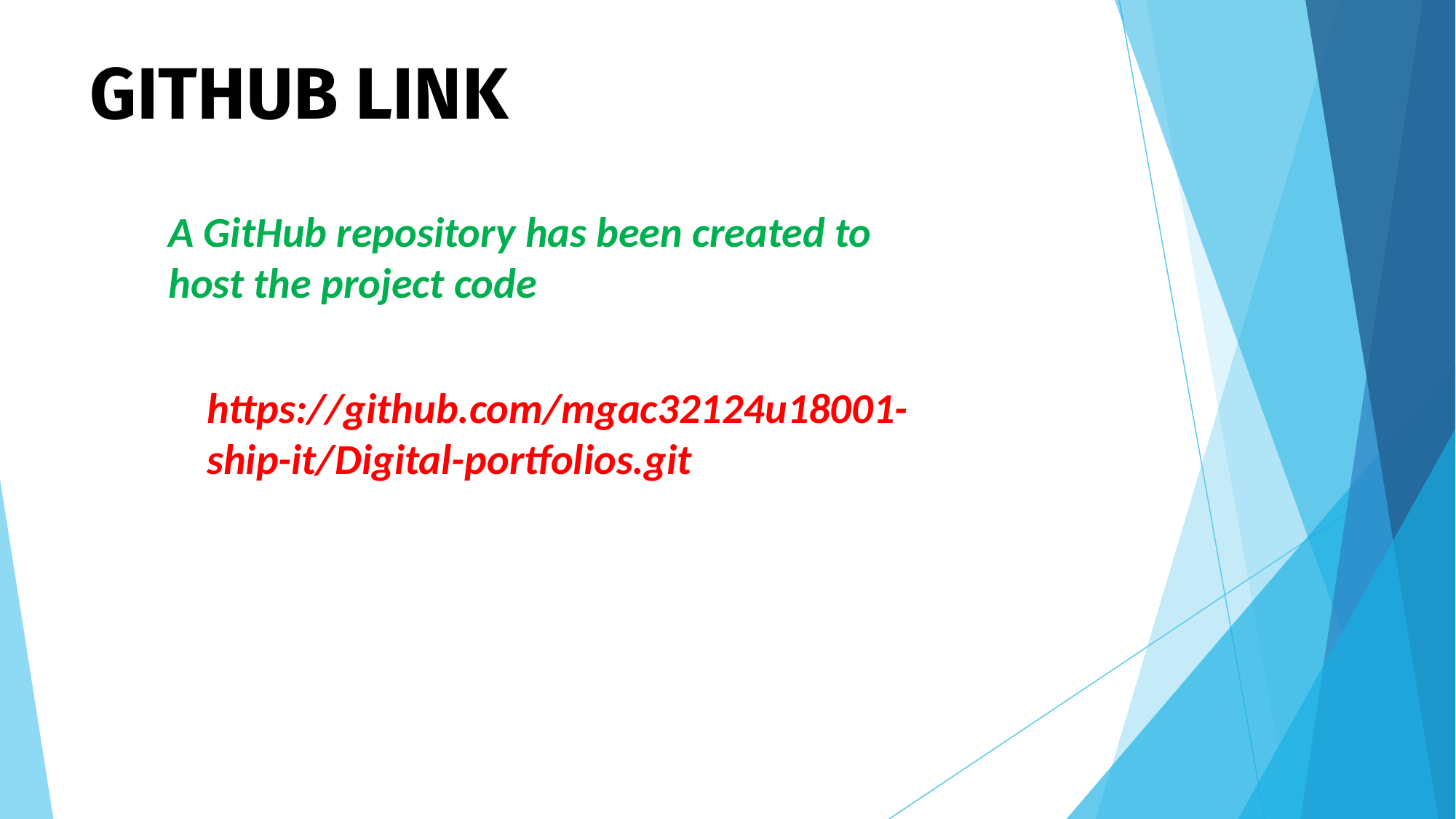

# GITHUB LINK
A GitHub repository has been created to host the project code
https://github.com/mgac32124u18001-ship-it/Digital-portfolios.git